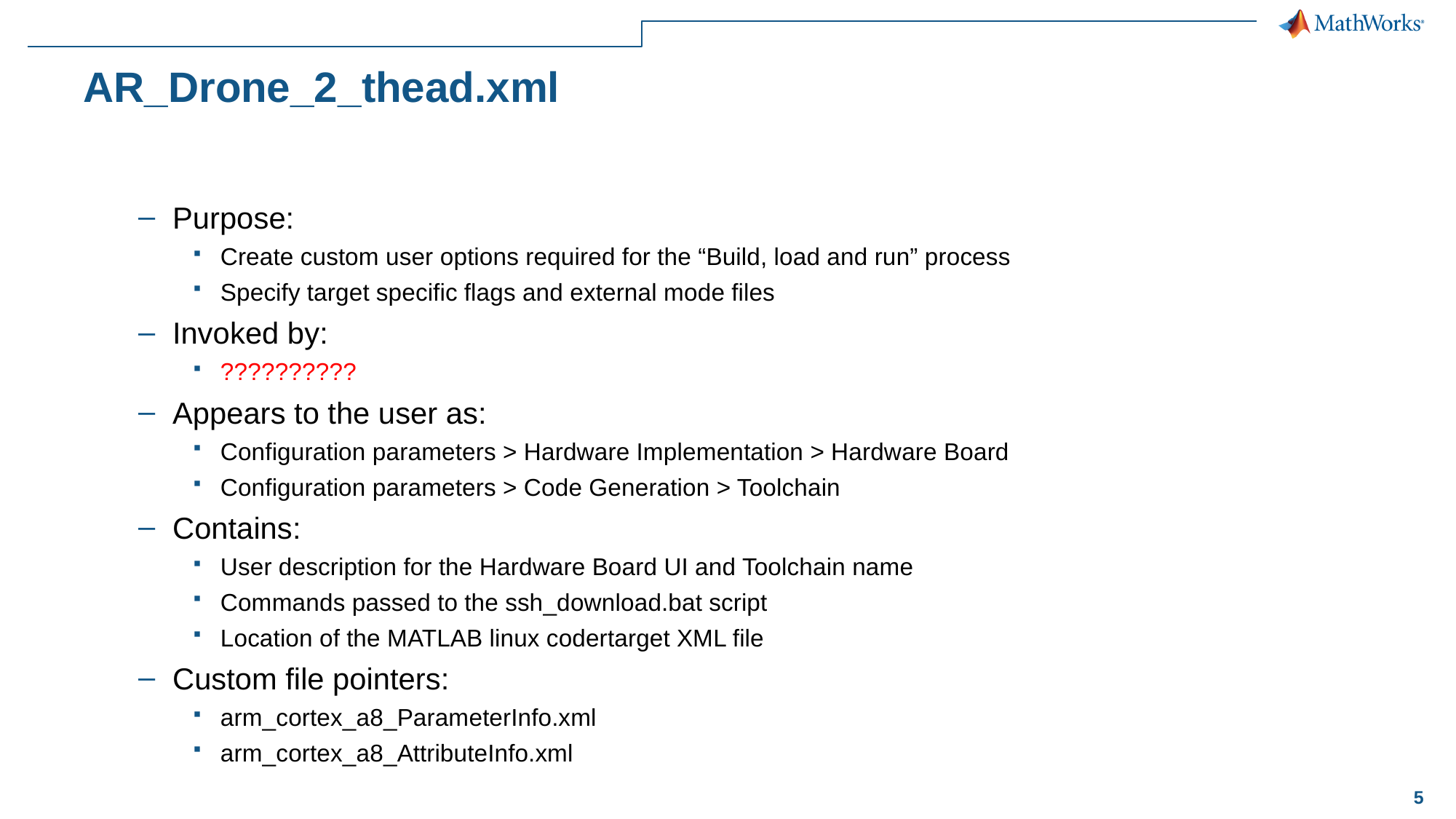

# AR_Drone_2_thead.xml
Purpose:
Create custom user options required for the “Build, load and run” process
Specify target specific flags and external mode files
Invoked by:
??????????
Appears to the user as:
Configuration parameters > Hardware Implementation > Hardware Board
Configuration parameters > Code Generation > Toolchain
Contains:
User description for the Hardware Board UI and Toolchain name
Commands passed to the ssh_download.bat script
Location of the MATLAB linux codertarget XML file
Custom file pointers:
arm_cortex_a8_ParameterInfo.xml
arm_cortex_a8_AttributeInfo.xml